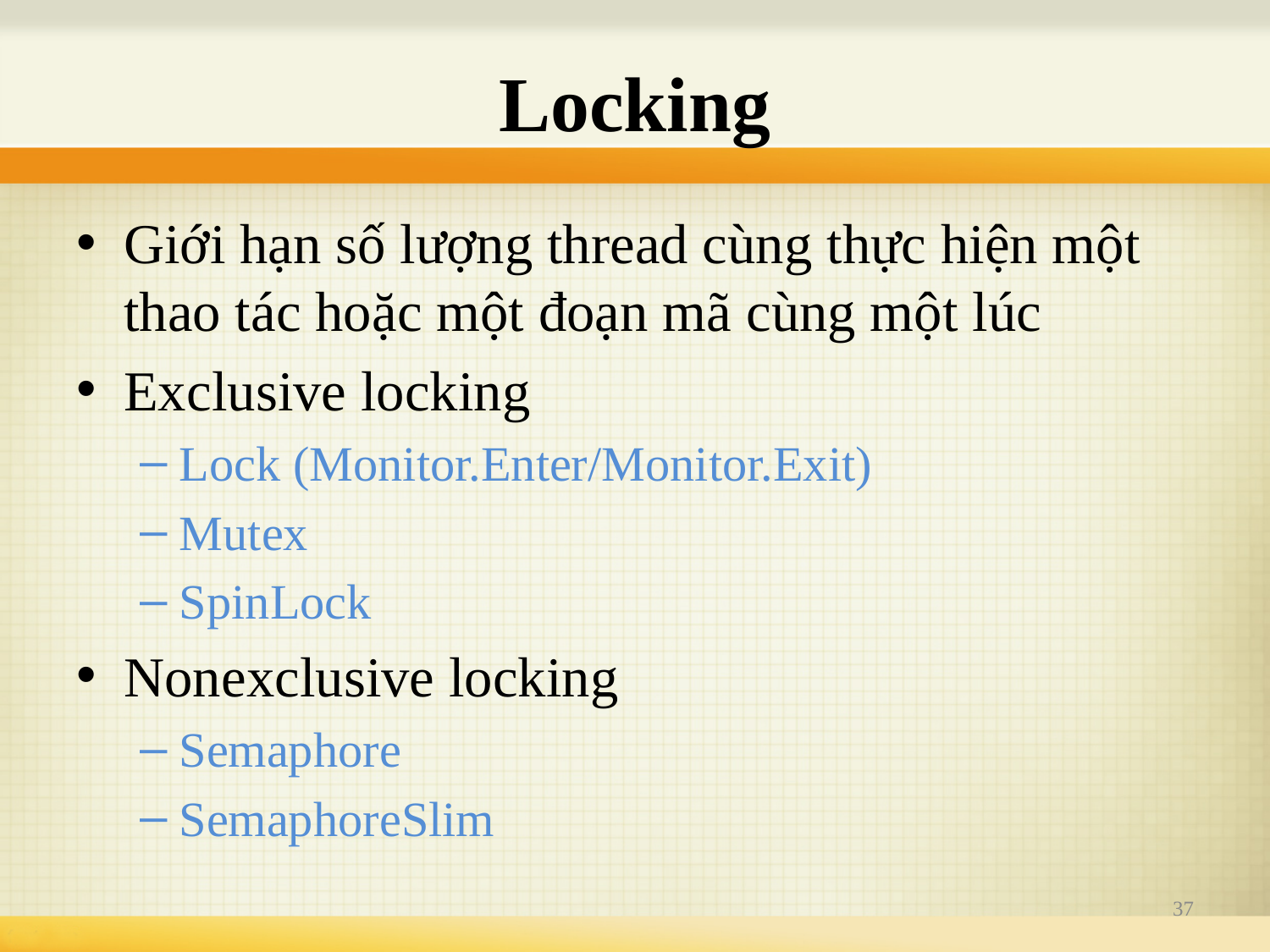

# Locking
Giới hạn số lượng thread cùng thực hiện một thao tác hoặc một đoạn mã cùng một lúc
Exclusive locking
Lock (Monitor.Enter/Monitor.Exit)
Mutex
SpinLock
Nonexclusive locking
Semaphore
SemaphoreSlim
37